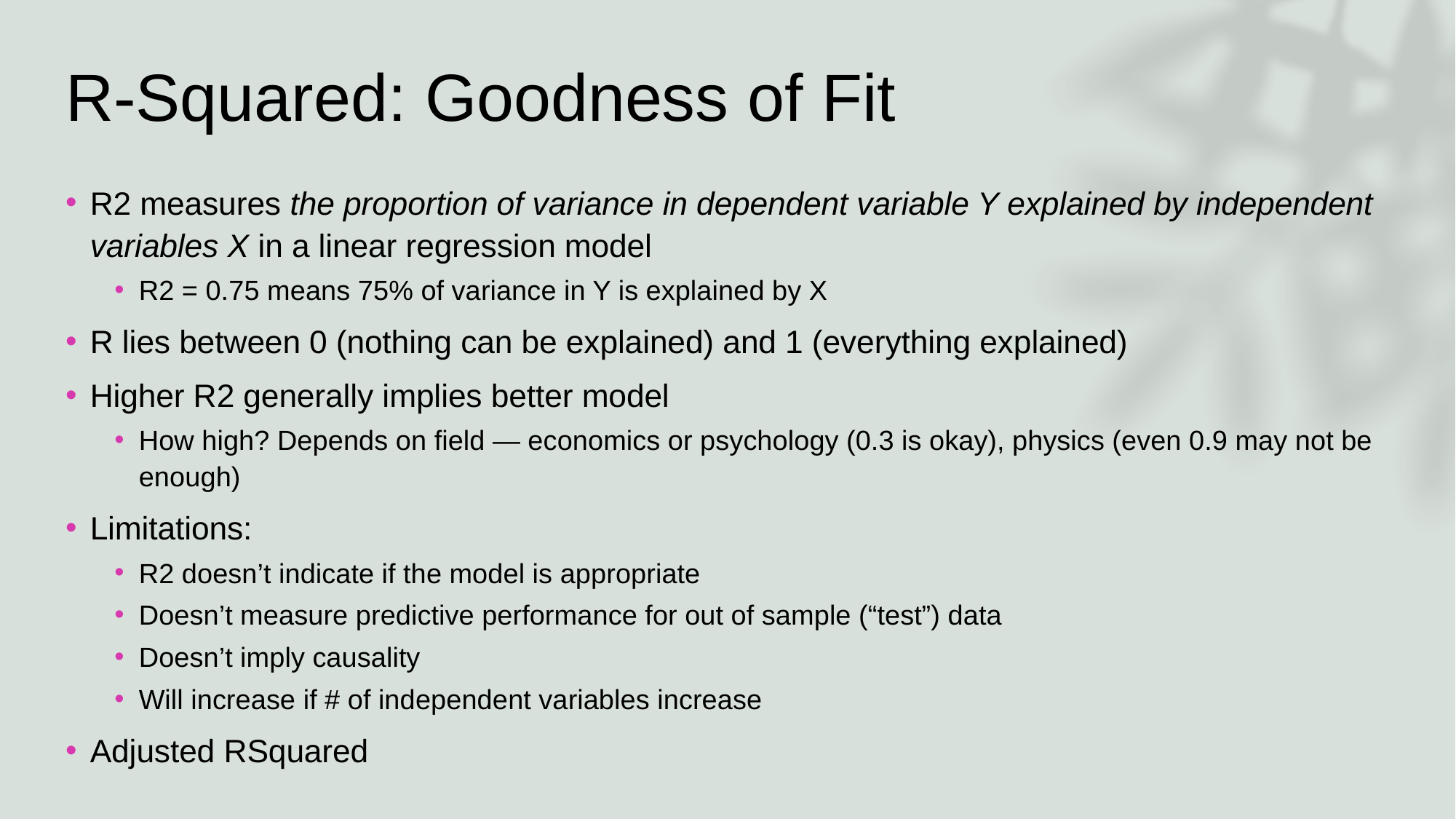

# R-Squared: Goodness of Fit
R2 measures the proportion of variance in dependent variable Y explained by independent variables X in a linear regression model
R2 = 0.75 means 75% of variance in Y is explained by X
R lies between 0 (nothing can be explained) and 1 (everything explained)
Higher R2 generally implies better model
How high? Depends on field — economics or psychology (0.3 is okay), physics (even 0.9 may not be enough)
Limitations:
R2 doesn’t indicate if the model is appropriate
Doesn’t measure predictive performance for out of sample (“test”) data
Doesn’t imply causality
Will increase if # of independent variables increase
Adjusted RSquared